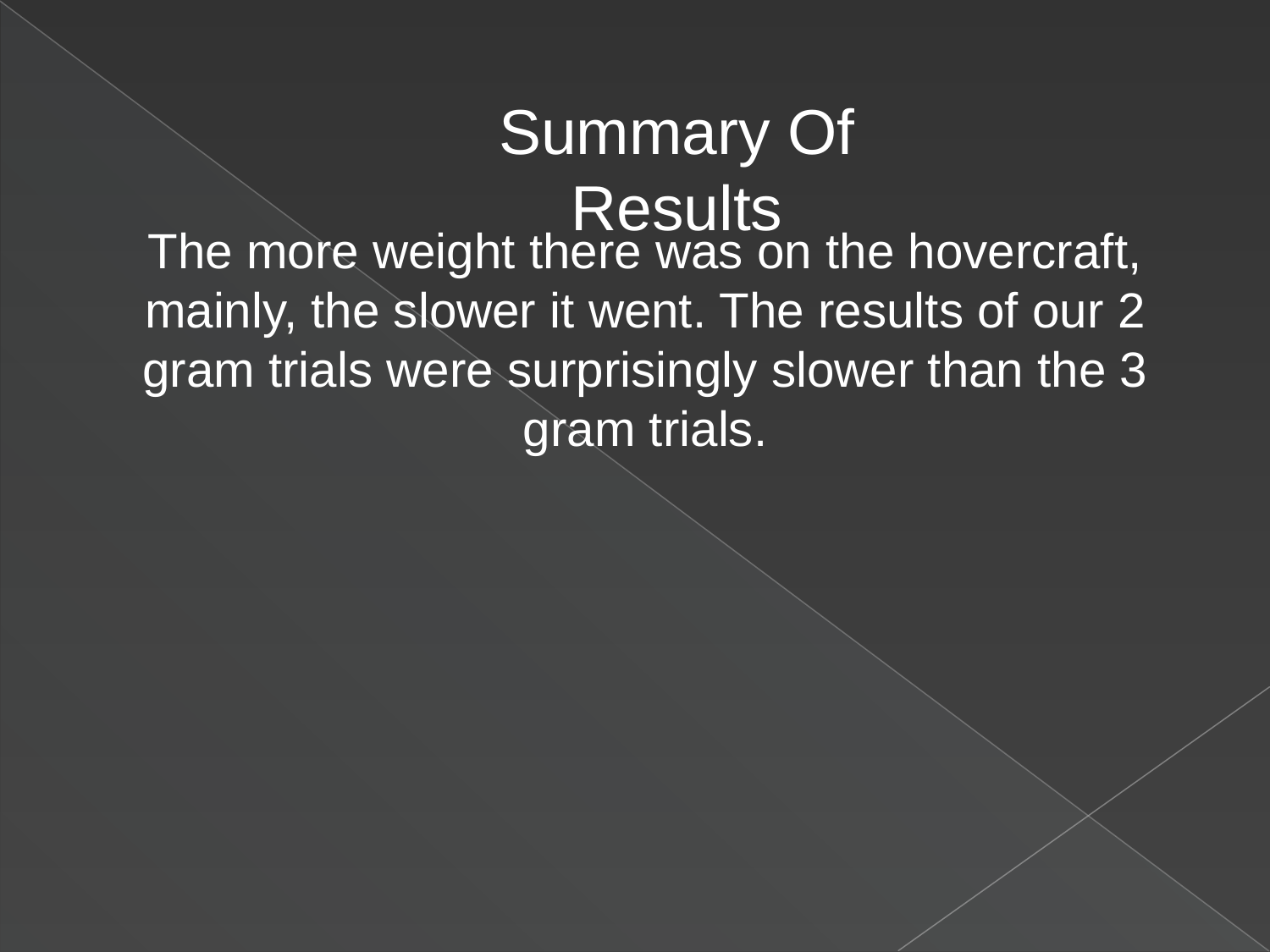

Summary Of Results

The more weight there was on the hovercraft, mainly, the slower it went. The results of our 2 gram trials were surprisingly slower than the 3 gram trials.